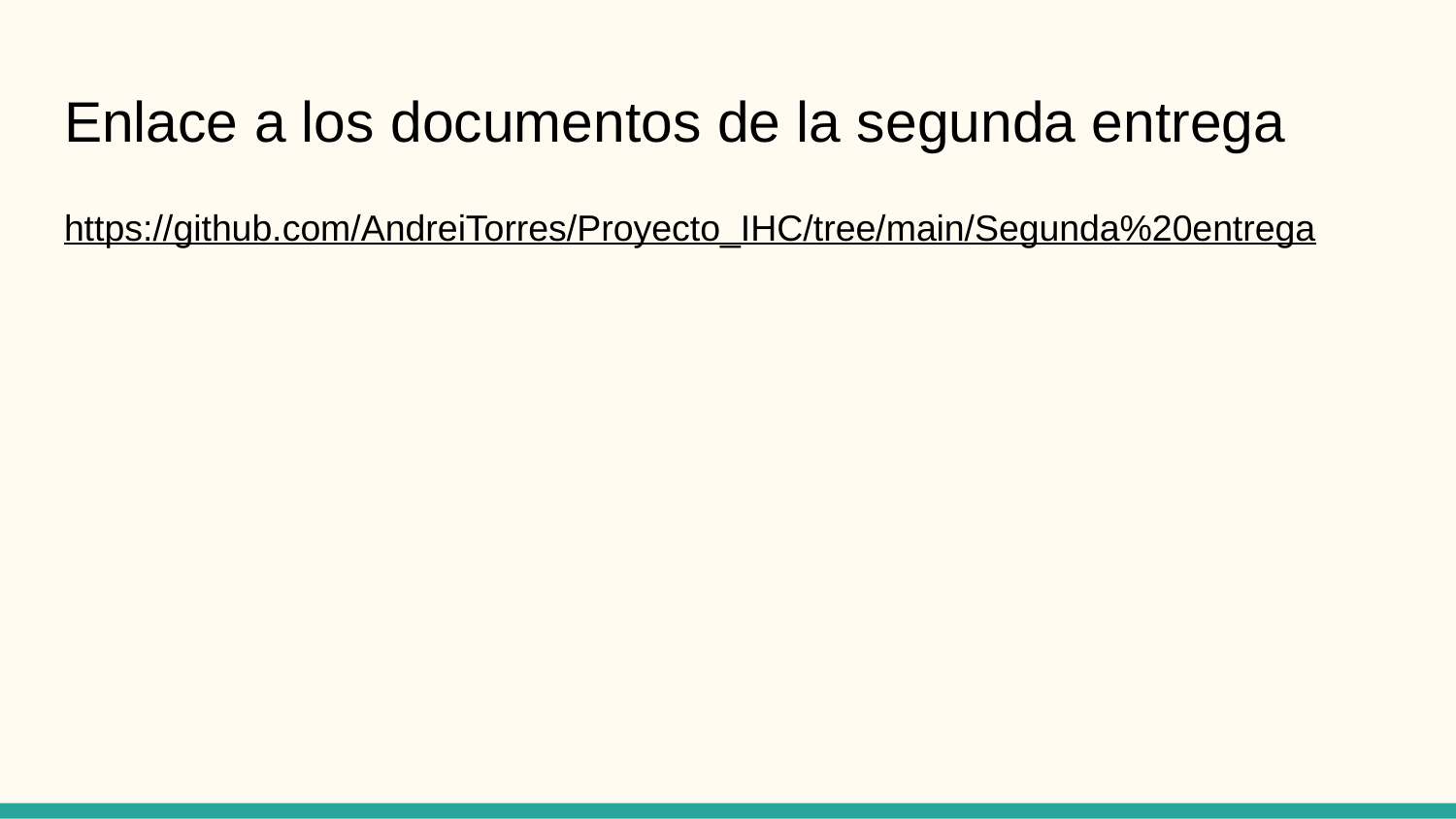

# Enlace a los documentos de la segunda entrega
https://github.com/AndreiTorres/Proyecto_IHC/tree/main/Segunda%20entrega